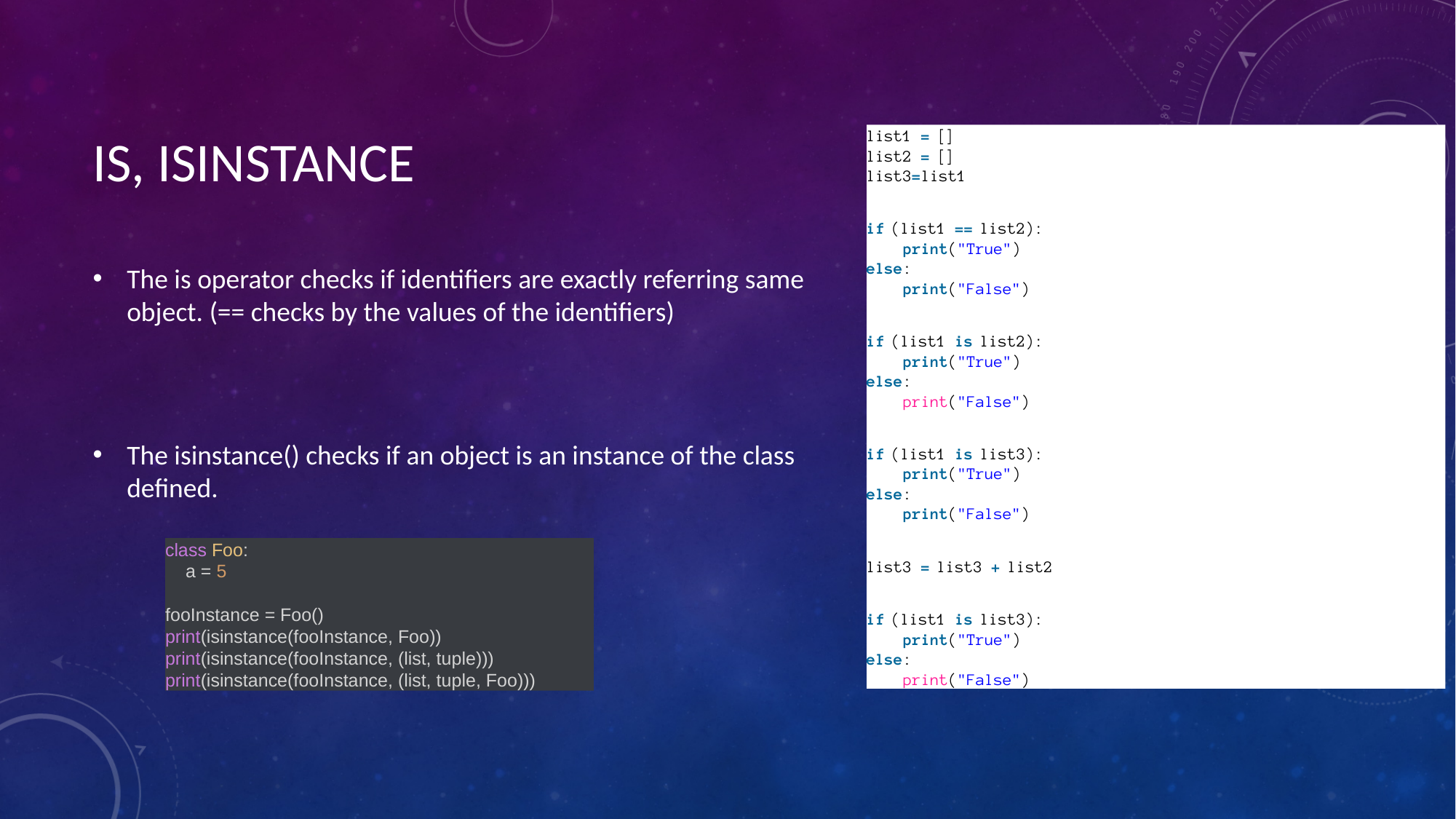

# Is, isinstance
list1 = []
list2 = []
list3=list1

if (list1 == list2):
    print("True")
else:
    print("False")

if (list1 is list2):
    print("True")
else:
    print("False")

if (list1 is list3):
    print("True")
else:
    print("False")

list3 = list3 + list2

if (list1 is list3):
    print("True")
else:
    print("False")
The is operator checks if identifiers are exactly referring same object. (== checks by the values of the identifiers)

The isinstance() checks if an object is an instance of the class defined.
class Foo:
    a = 5

fooInstance = Foo()
print(isinstance(fooInstance, Foo))
print(isinstance(fooInstance, (list, tuple)))
print(isinstance(fooInstance, (list, tuple, Foo)))